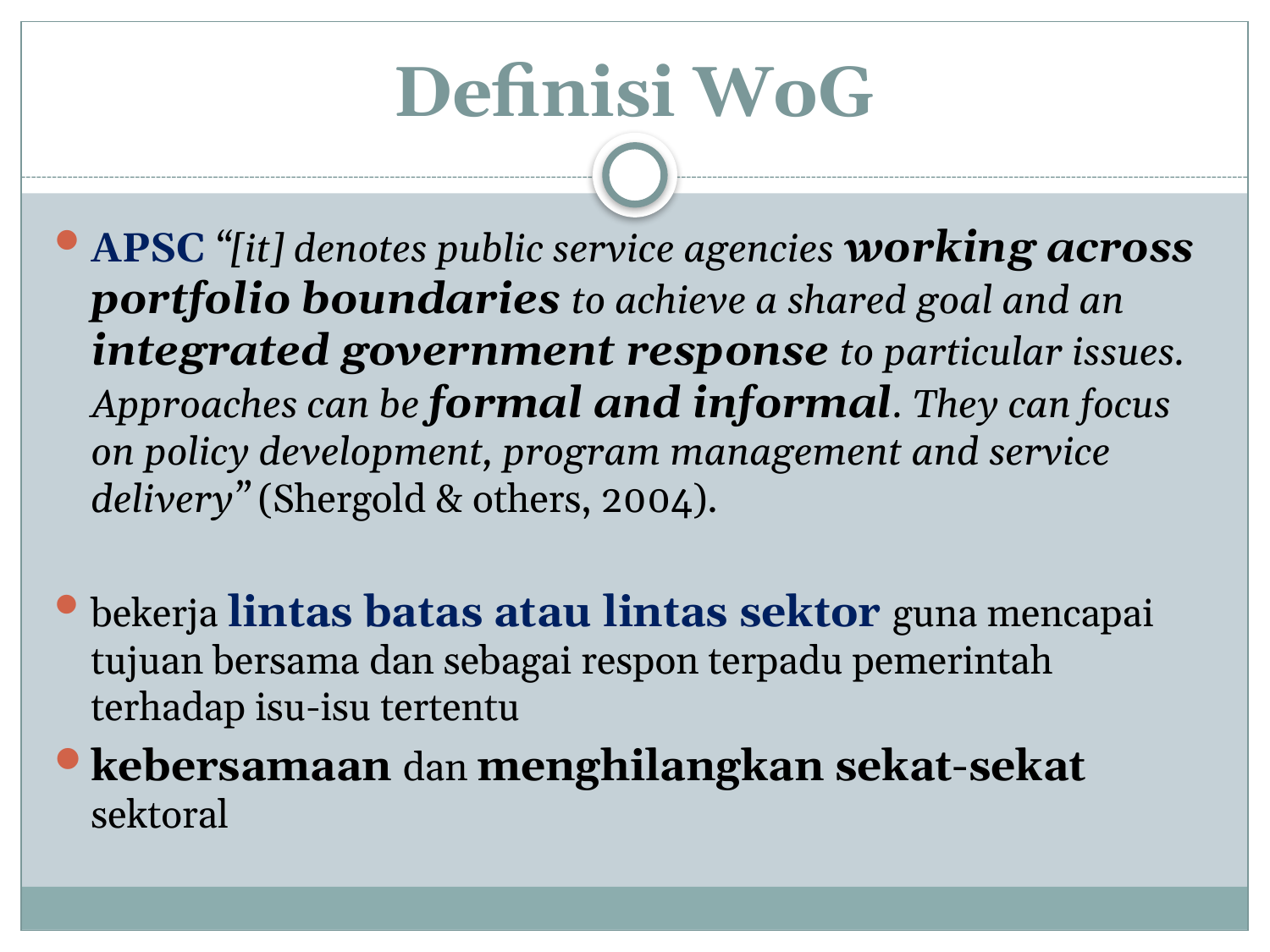

# Definisi WoG
APSC “[it] denotes public service agencies working across portfolio boundaries to achieve a shared goal and an integrated government response to particular issues. Approaches can be formal and informal. They can focus on policy development, program management and service delivery” (Shergold & others, 2004).

bekerja lintas batas atau lintas sektor guna mencapai tujuan bersama dan sebagai respon terpadu pemerintah terhadap isu-isu tertentu
kebersamaan dan menghilangkan sekat-sekat sektoral